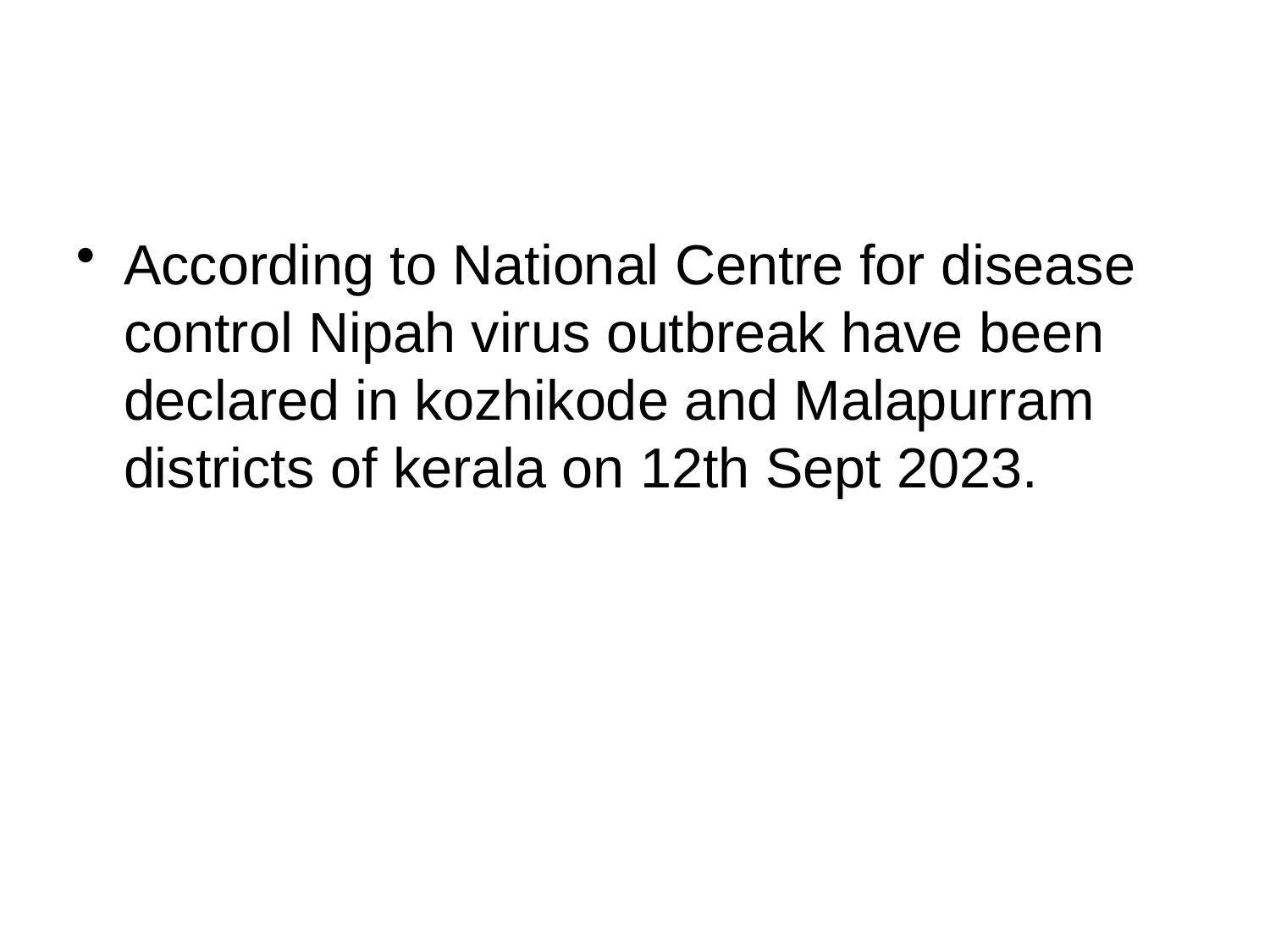

#
According to National Centre for disease control Nipah virus outbreak have been declared in kozhikode and Malapurram districts of kerala on 12th Sept 2023.